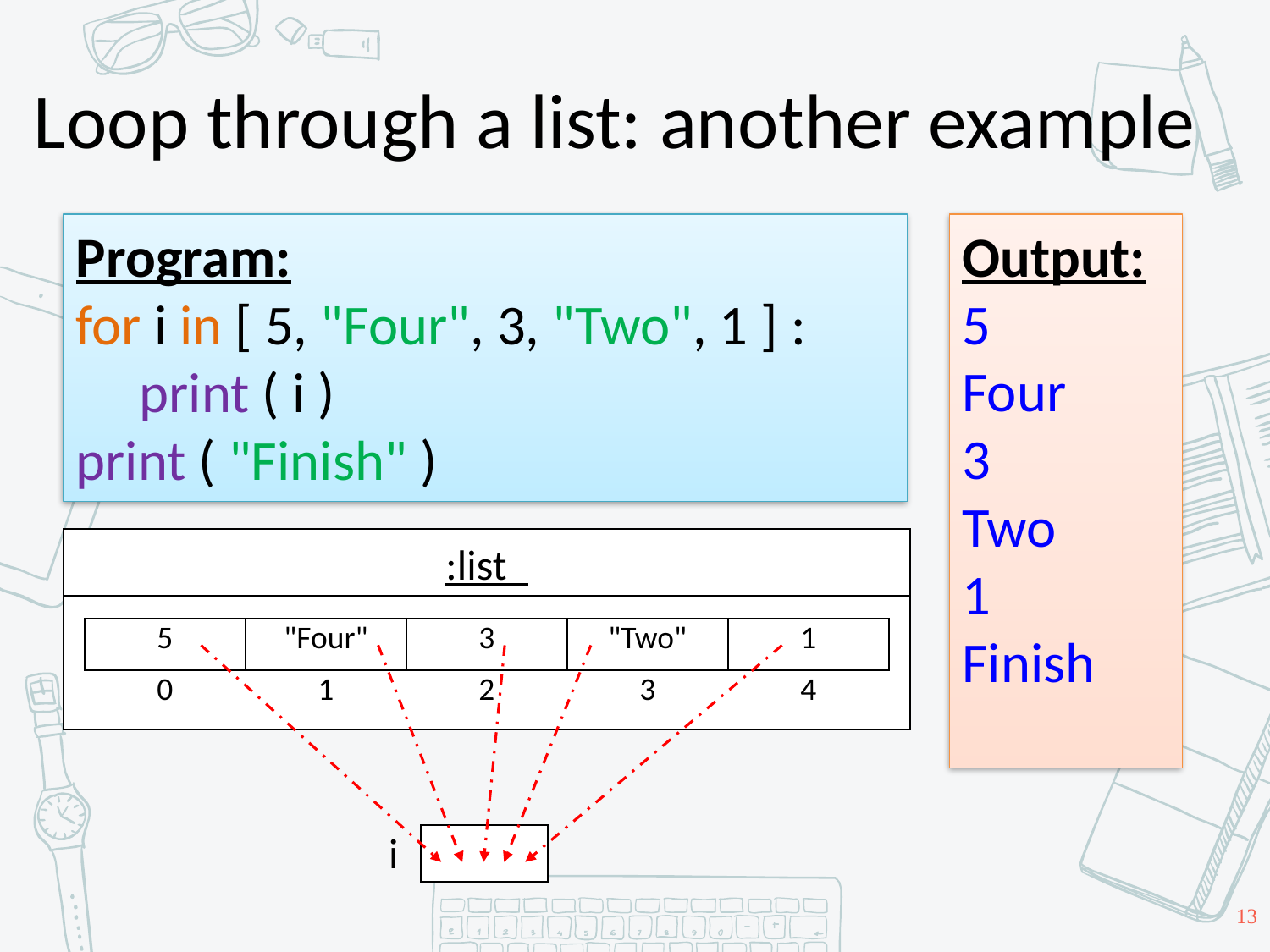

# Loop through a list: another example
Program:
for i in [ 5, "Four", 3, "Two", 1 ] :
     print ( i )
print ( "Finish" )

Output:
5
Four
3
Two
1
Finish

:list

| 5 | "Four" | 3 | "Two" | 1 |
| --- | --- | --- | --- | --- |
| 0 | 1 | 2 | 3 | 4 |
i

13